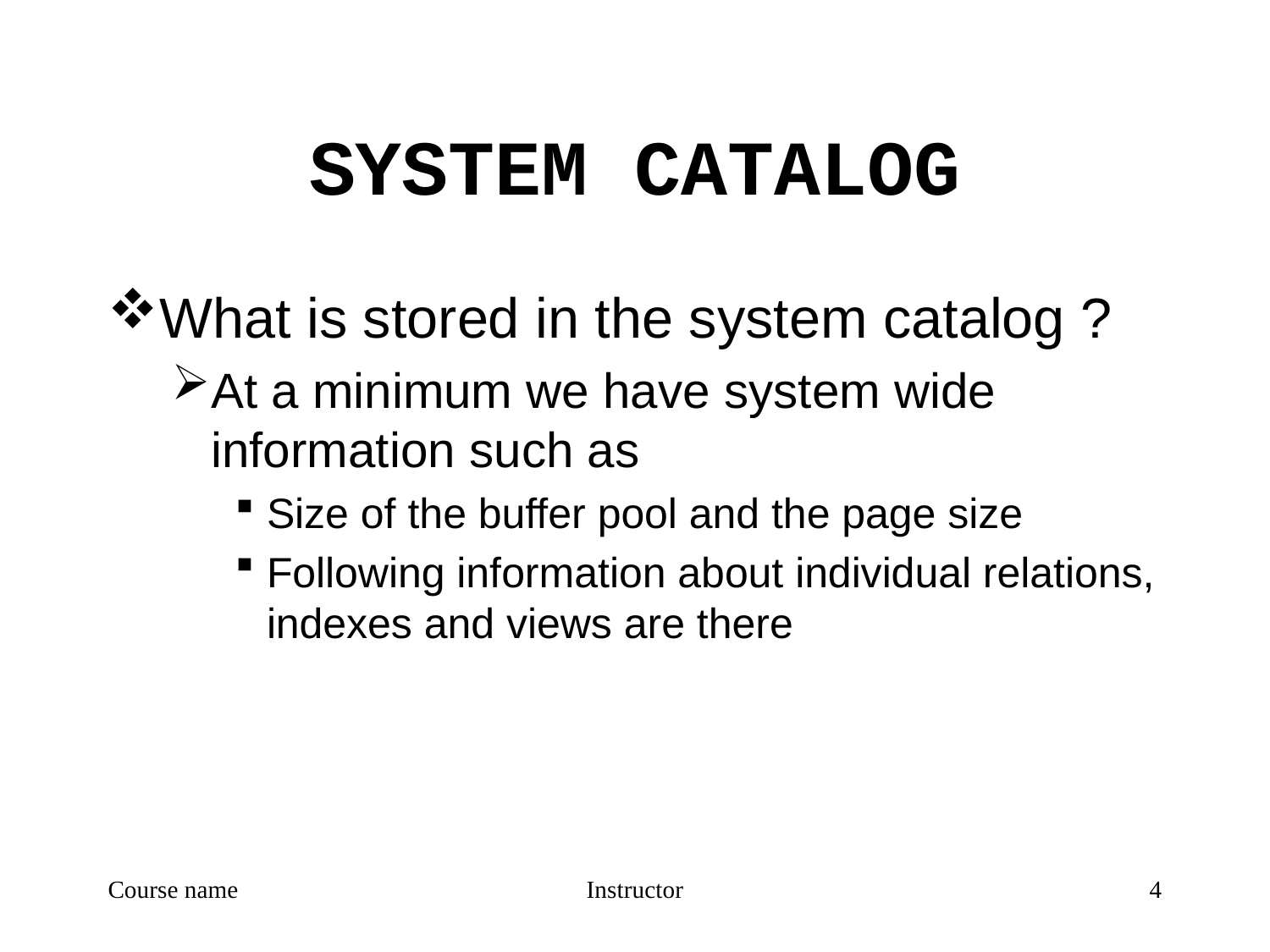

# SYSTEM CATALOG
What is stored in the system catalog ?
At a minimum we have system wide information such as
Size of the buffer pool and the page size
Following information about individual relations, indexes and views are there
Course name
Instructor
4